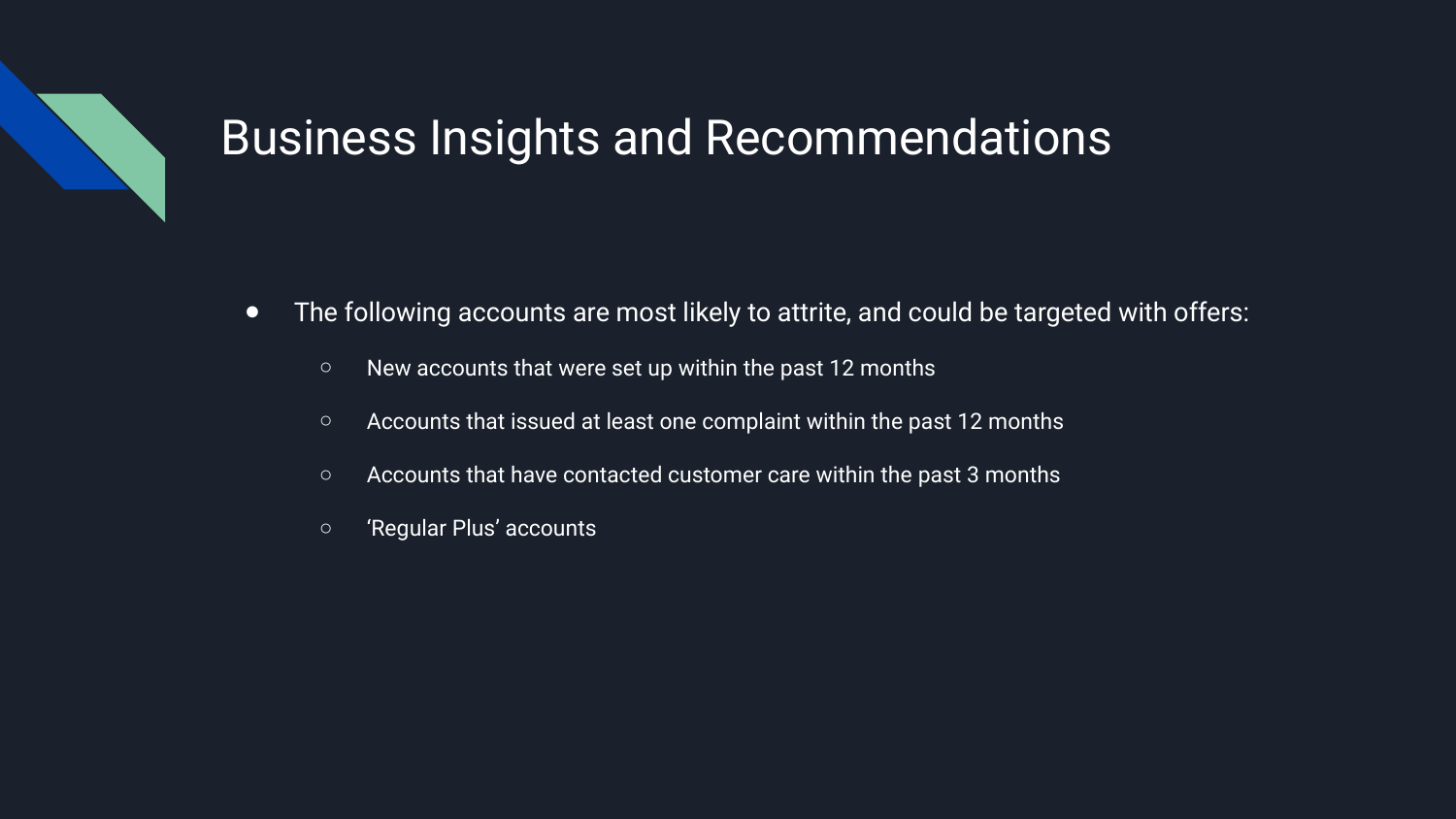

# Business Insights and Recommendations
The following accounts are most likely to attrite, and could be targeted with offers:
New accounts that were set up within the past 12 months
Accounts that issued at least one complaint within the past 12 months
Accounts that have contacted customer care within the past 3 months
‘Regular Plus’ accounts